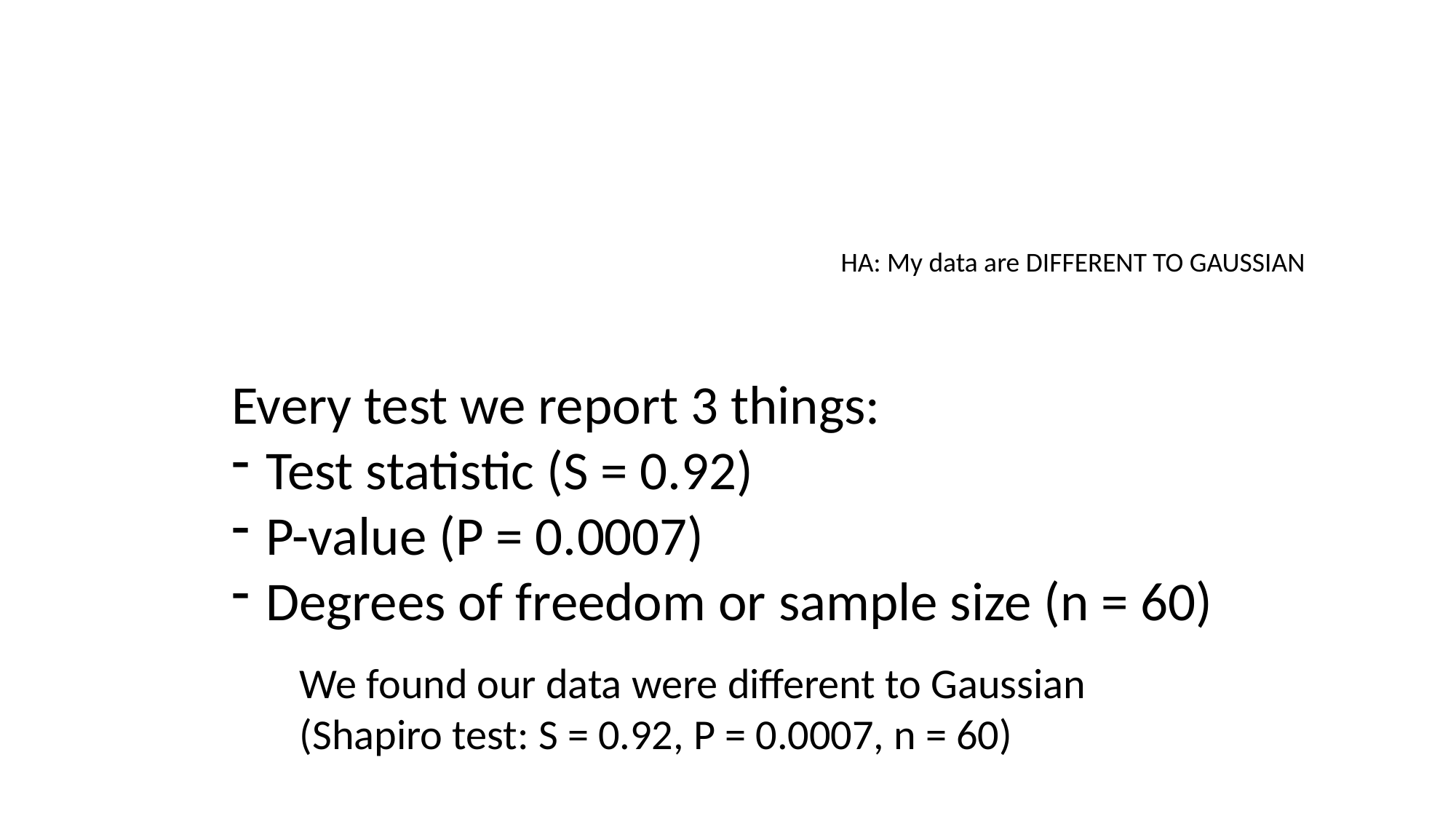

HA: My data are DIFFERENT TO GAUSSIAN
Every test we report 3 things:
Test statistic (S = 0.92)
P-value (P = 0.0007)
Degrees of freedom or sample size (n = 60)
We found our data were different to Gaussian
(Shapiro test: S = 0.92, P = 0.0007, n = 60)